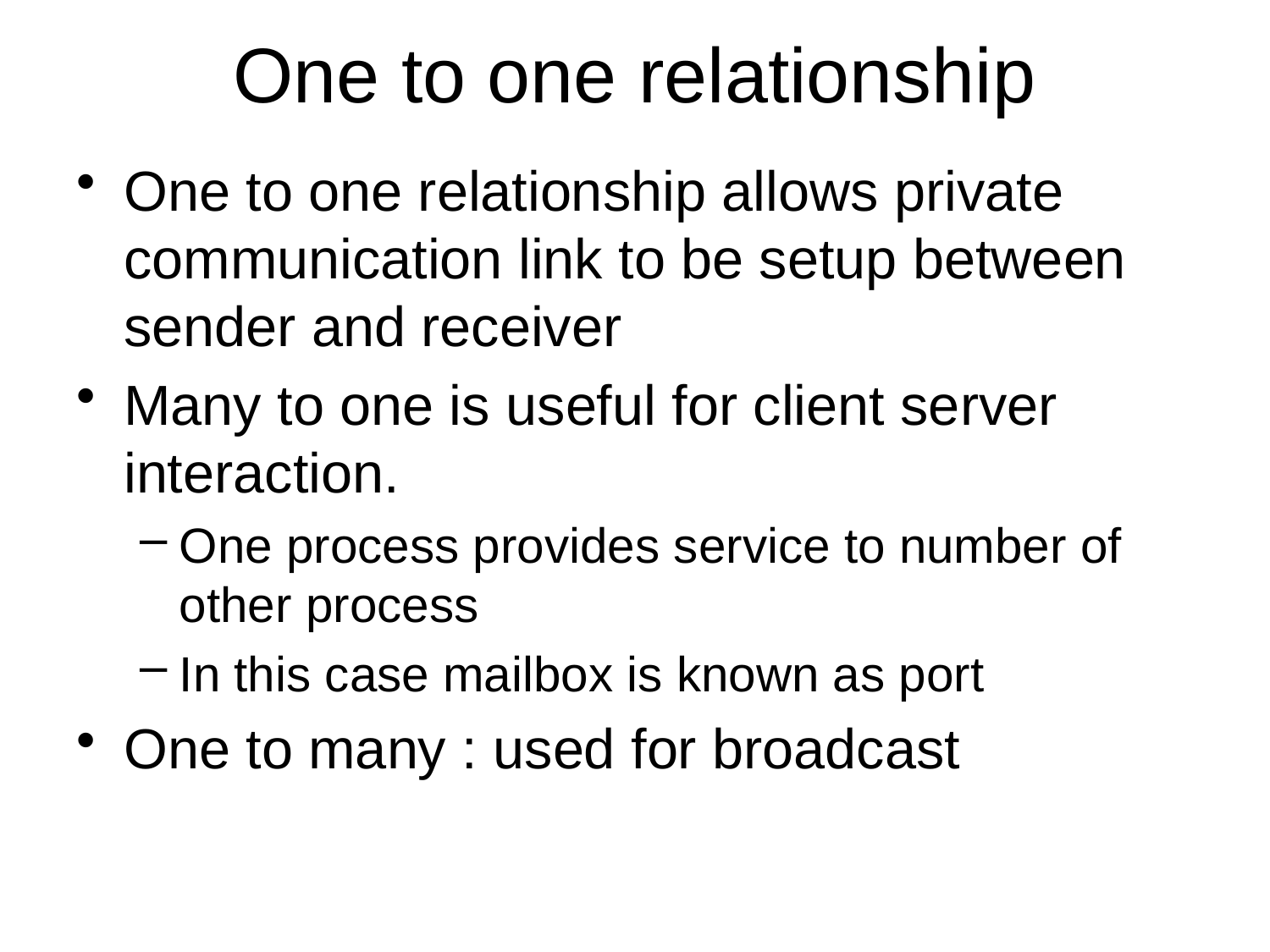

# One to one relationship
One to one relationship allows private communication link to be setup between sender and receiver
Many to one is useful for client server interaction.
One process provides service to number of other process
In this case mailbox is known as port
One to many : used for broadcast